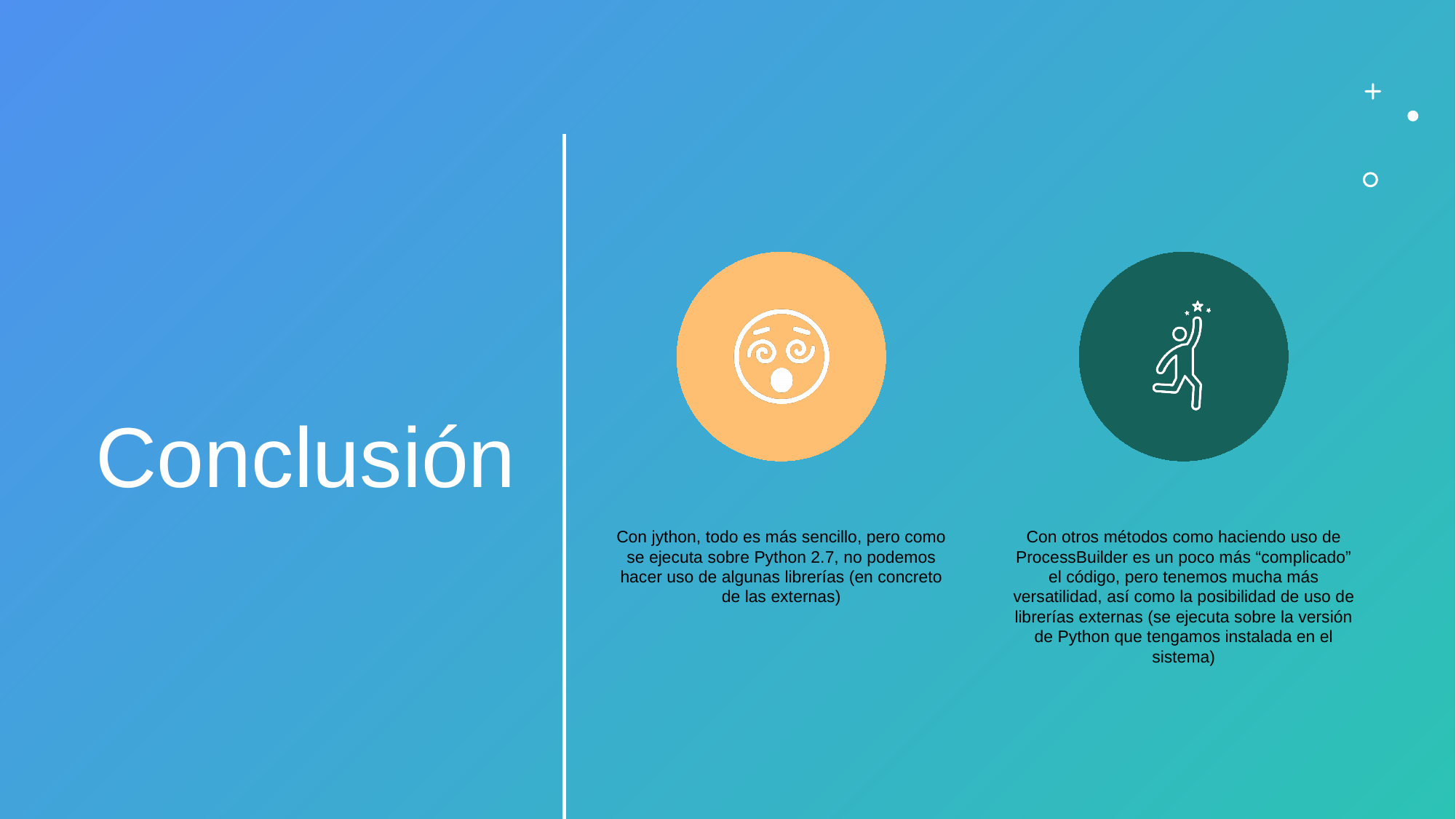

# Conclusión
Con jython, todo es más sencillo, pero como se ejecuta sobre Python 2.7, no podemos hacer uso de algunas librerías (en concreto de las externas)
Con otros métodos como haciendo uso de ProcessBuilder es un poco más “complicado” el código, pero tenemos mucha más versatilidad, así como la posibilidad de uso de librerías externas (se ejecuta sobre la versión de Python que tengamos instalada en el sistema)